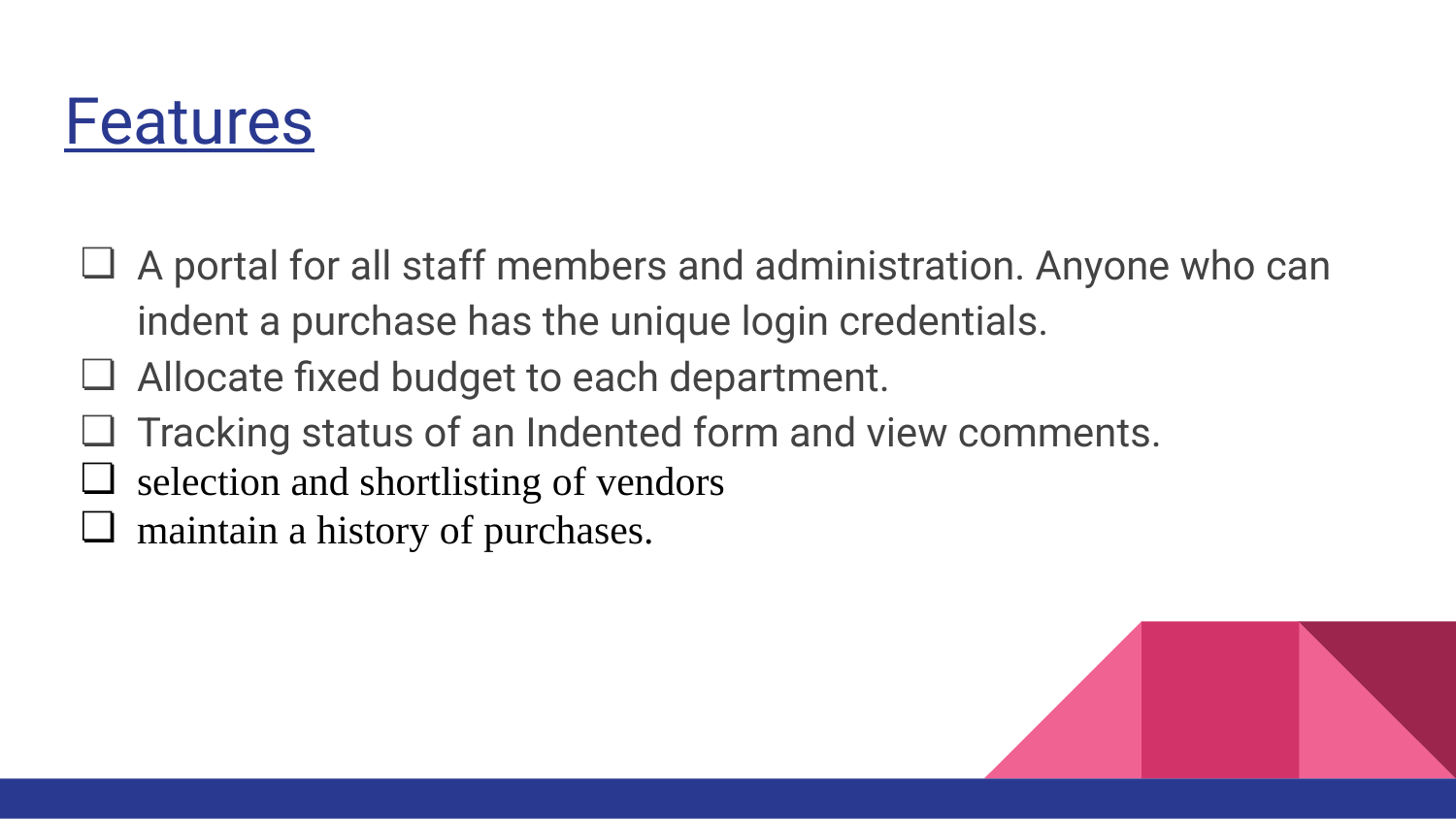

# Features
A portal for all staff members and administration. Anyone who can indent a purchase has the unique login credentials.
Allocate fixed budget to each department.
Tracking status of an Indented form and view comments.
selection and shortlisting of vendors
maintain a history of purchases.